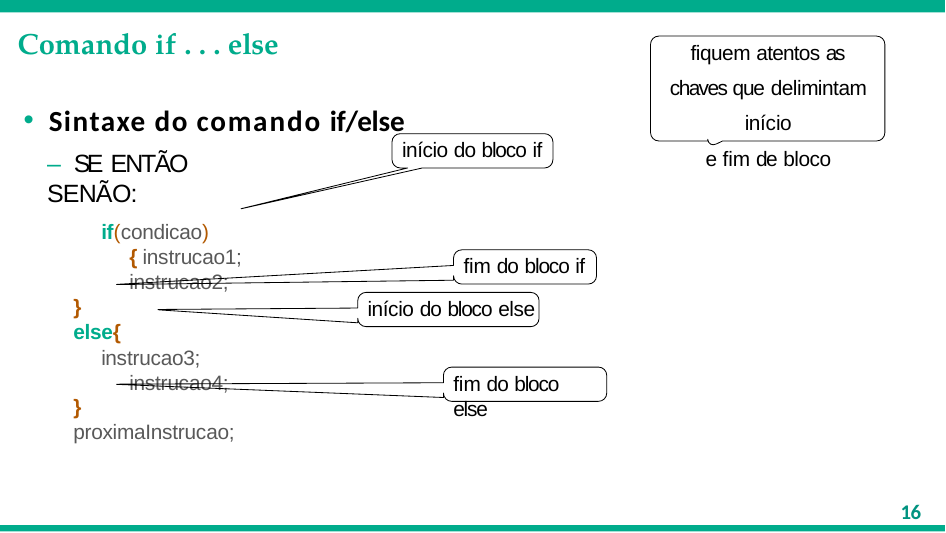

# Comando if . . . else
fiquem atentos as chaves que delimintam início
e fim de bloco

Sintaxe do comando if/else
– SE ENTÃO SENÃO:
if(condicao){ instrucao1; instrucao2;
}
else{
instrucao3; instrucao4;
}
proximaInstrucao;

início do bloco if

fim do bloco if
início do bloco else

fim do bloco else
16